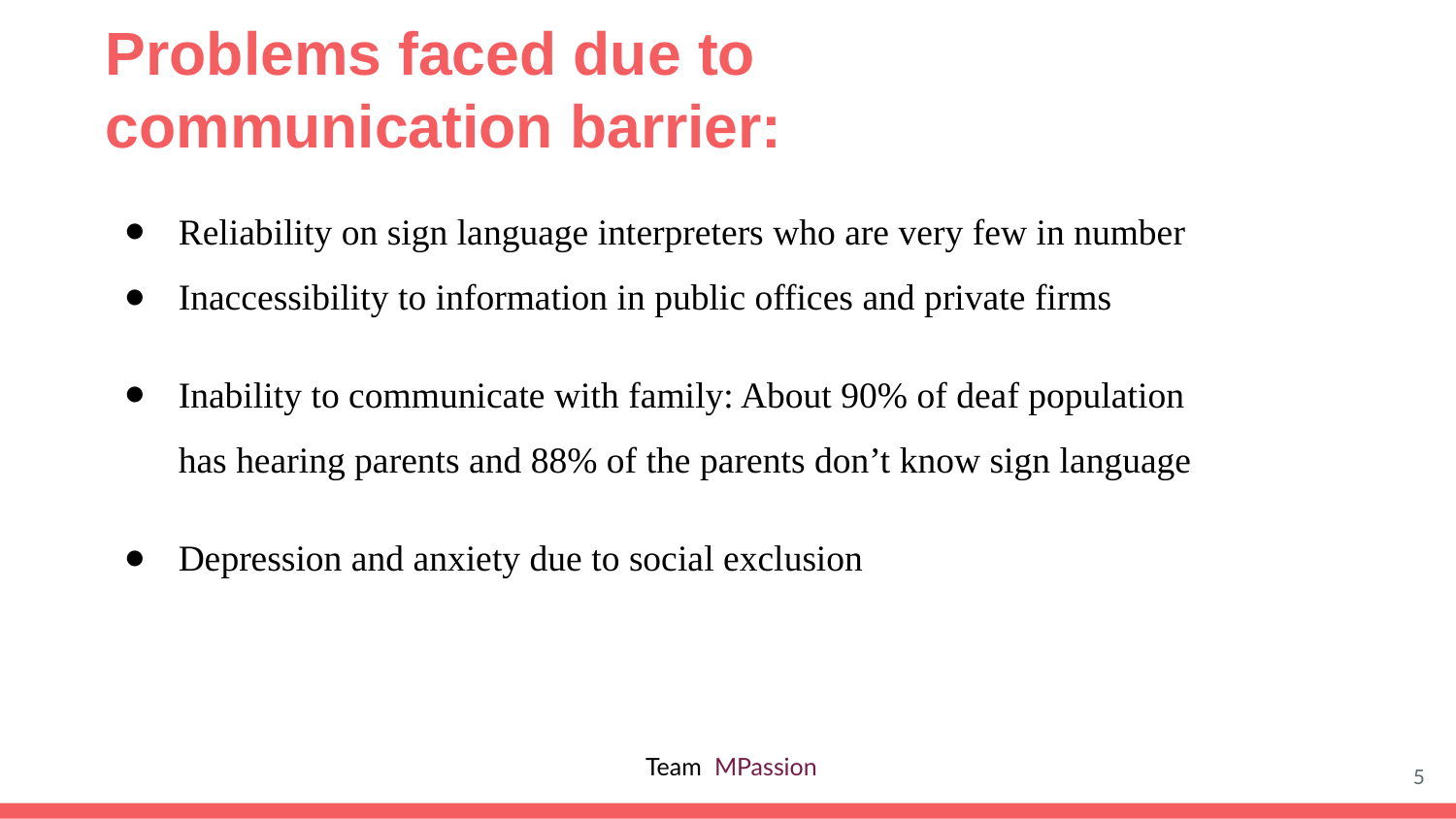

# Problems faced due to communication barrier:

Reliability on sign language interpreters who are very few in number
Inaccessibility to information in public offices and private firms
Inability to communicate with family: About 90% of deaf population has hearing parents and 88% of the parents don’t know sign language
Depression and anxiety due to social exclusion

5